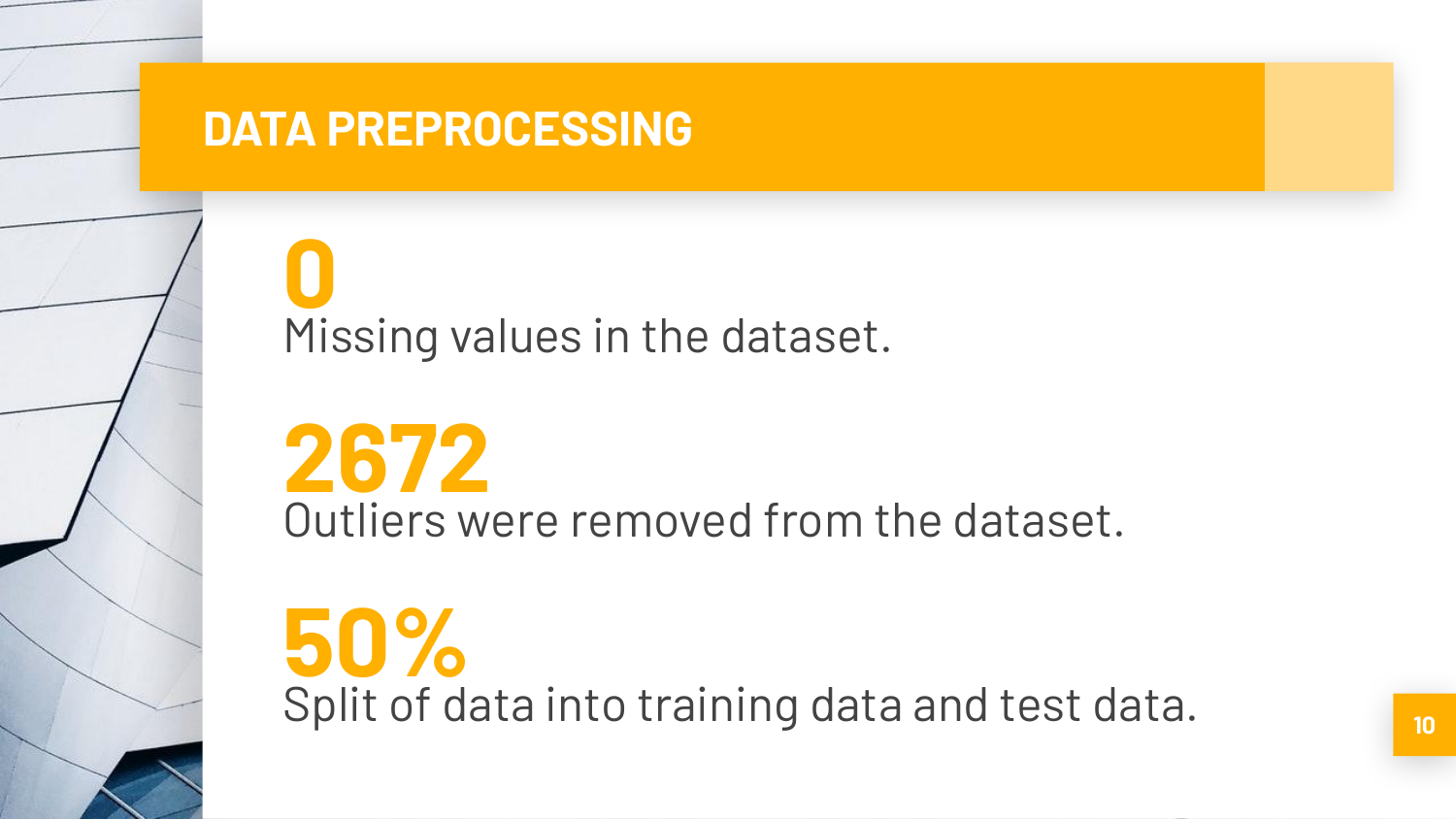

# DATA PREPROCESSING
0
Missing values in the dataset.
2672
Outliers were removed from the dataset.
50%
Split of data into training data and test data.
10